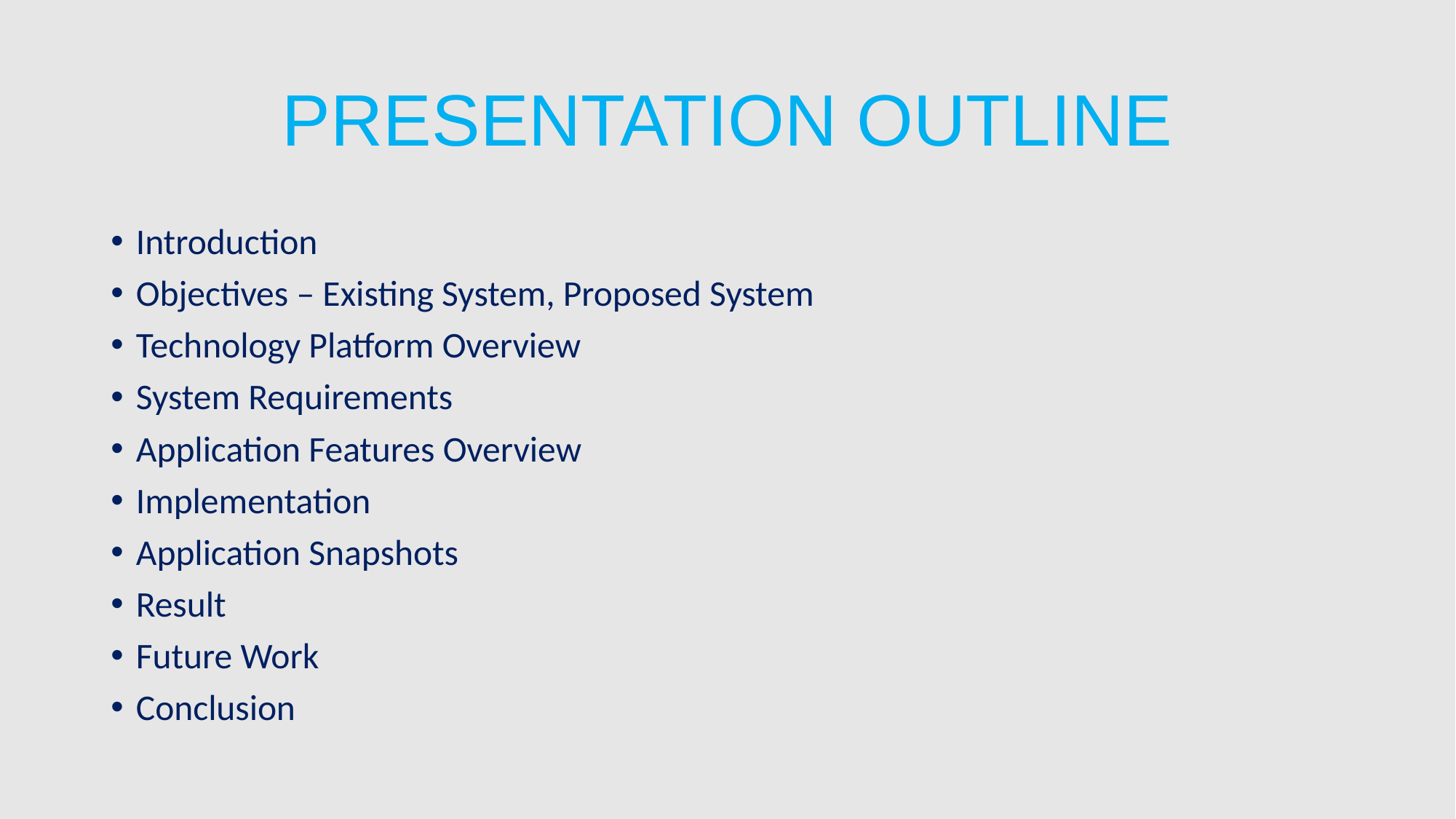

# PRESENTATION OUTLINE
Introduction
Objectives – Existing System, Proposed System
Technology Platform Overview
System Requirements
Application Features Overview
Implementation
Application Snapshots
Result
Future Work
Conclusion